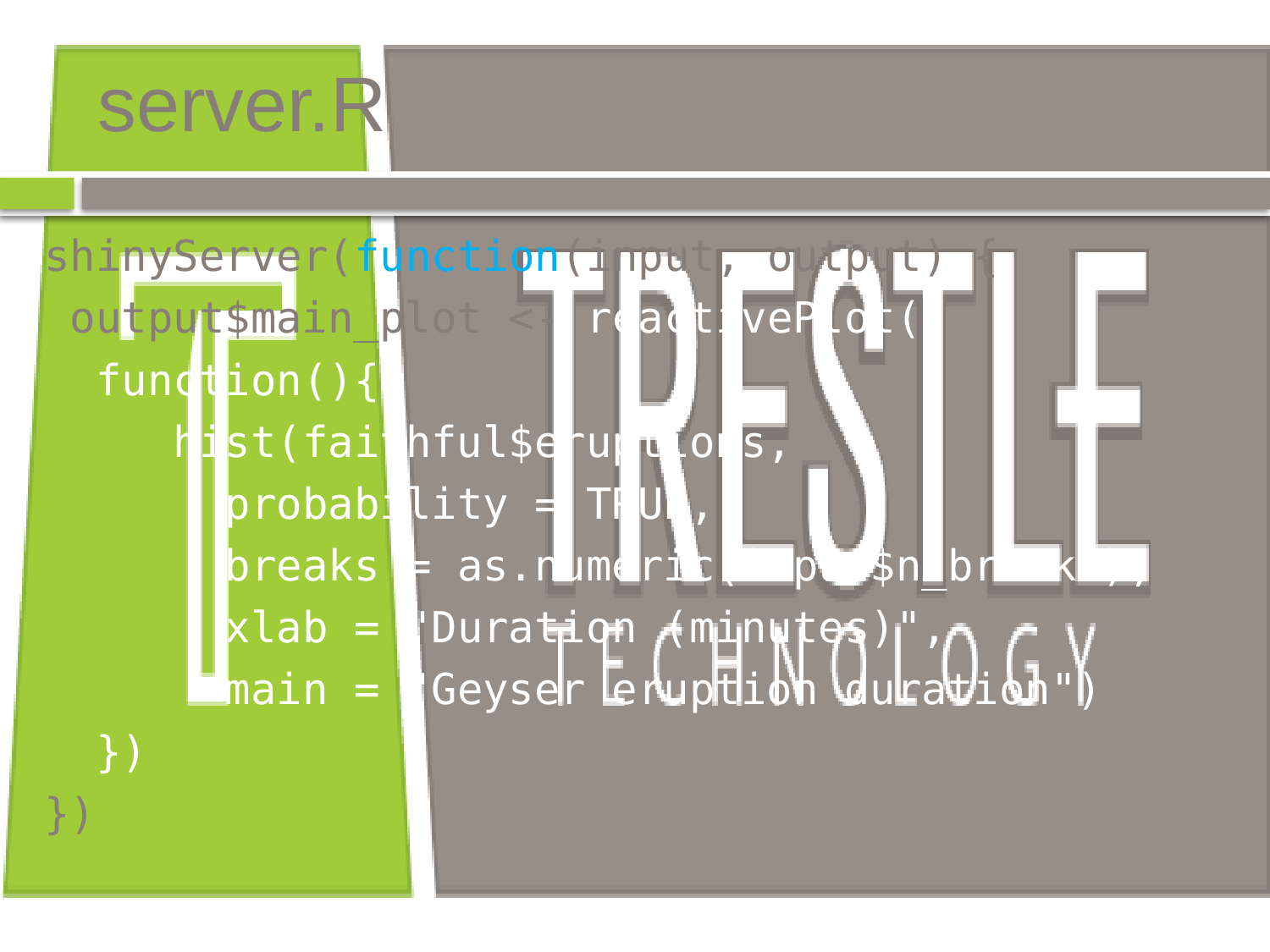

# server.R
shinyServer(function(input, output) {
 output$main_plot <- reactivePlot(
  function(){
     hist(faithful$eruptions,
       probability = TRUE,
       breaks = as.numeric(input$n_breaks),
       xlab = "Duration (minutes)",
       main = "Geyser eruption duration")
  })
})